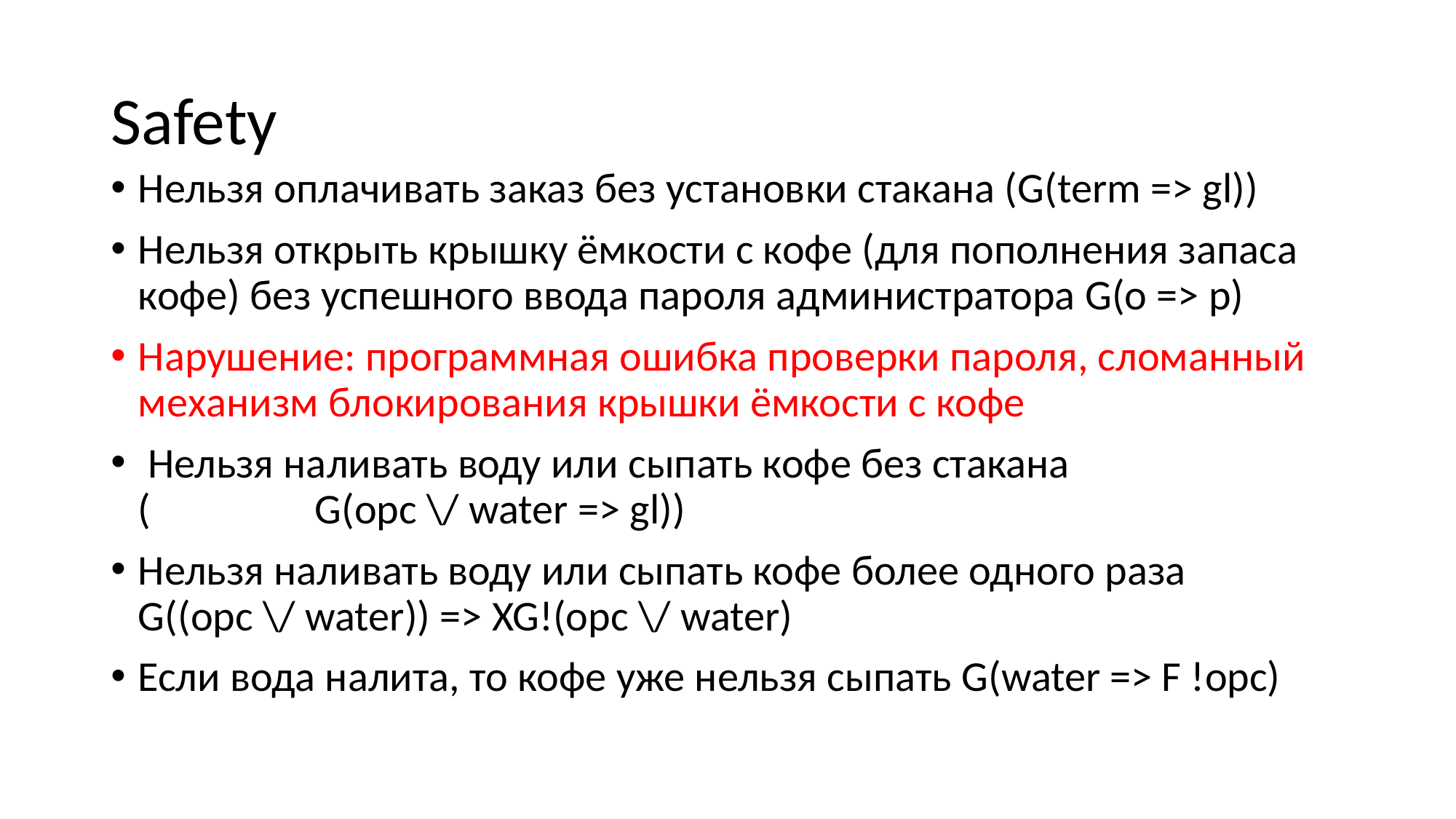

# Safety
Нельзя оплачивать заказ без установки стакана (G(term => gl))
Нельзя открыть крышку ёмкости с кофе (для пополнения запаса кофе) без успешного ввода пароля администратора G(o => p)
Нарушение: программная ошибка проверки пароля, сломанный механизм блокирования крышки ёмкости с кофе
 Нельзя наливать воду или сыпать кофе без стакана (                 G(opc \/ water => gl))
Нельзя наливать воду или сыпать кофе более одного раза G((opc \/ water)) => XG!(opc \/ water)
Если вода налита, то кофе уже нельзя сыпать G(water => F !opc)